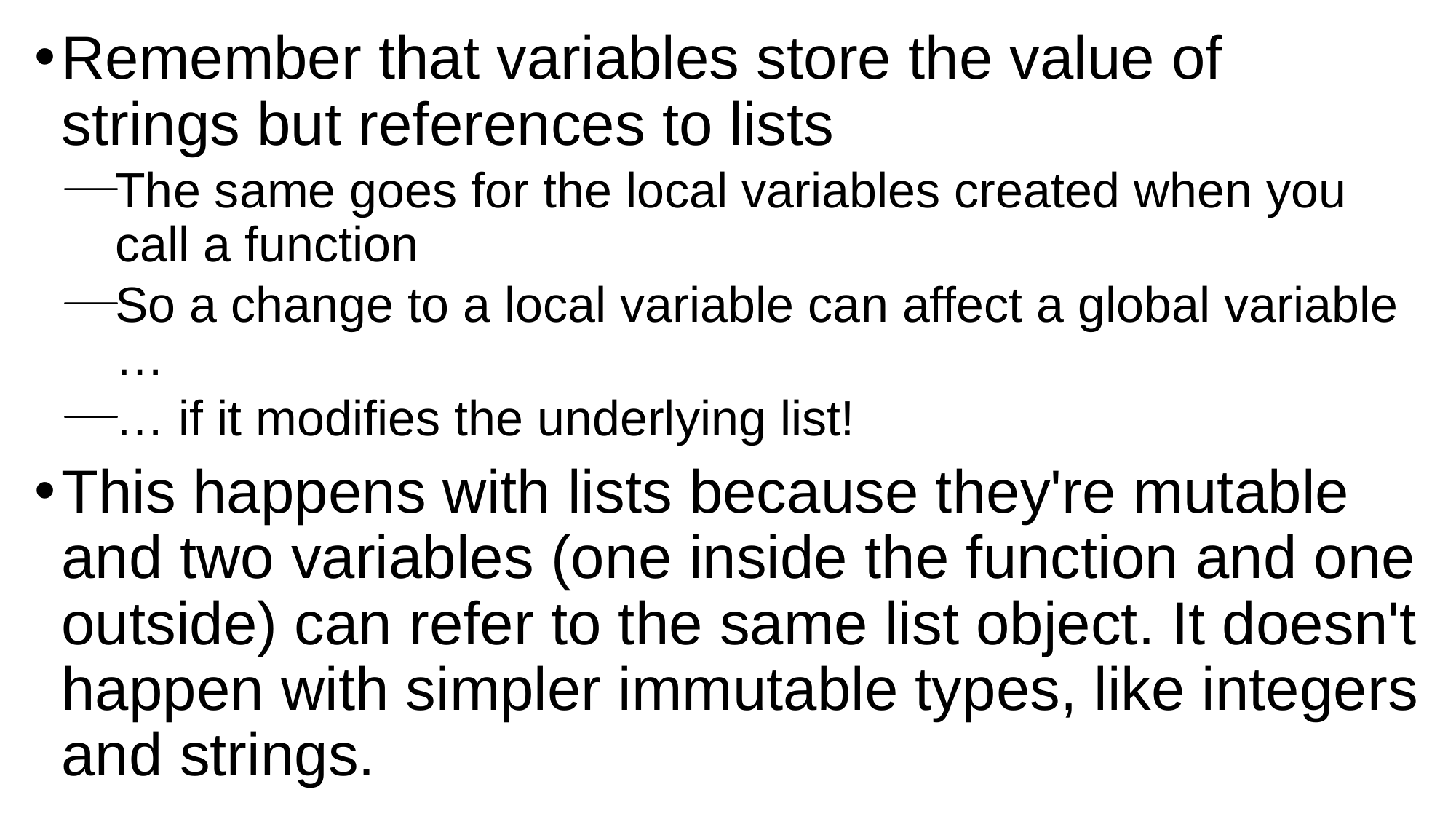

Remember that variables store the value of strings but references to lists
The same goes for the local variables created when you call a function
So a change to a local variable can affect a global variable …
… if it modifies the underlying list!
This happens with lists because they're mutable and two variables (one inside the function and one outside) can refer to the same list object. It doesn't happen with simpler immutable types, like integers and strings.